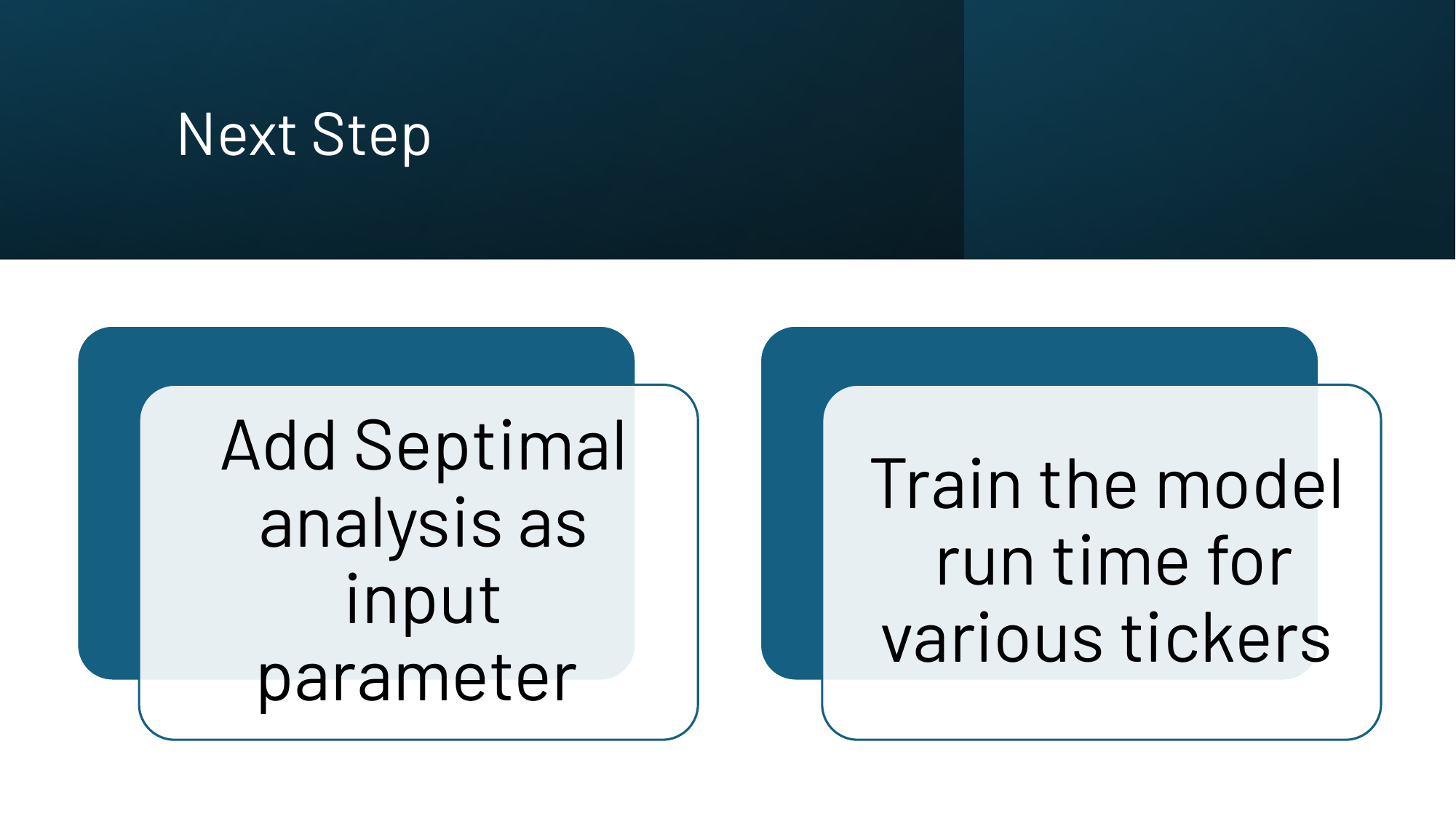

# Next Step
Add Septimal analysis as input parameter
Train the model  run time for various tickers